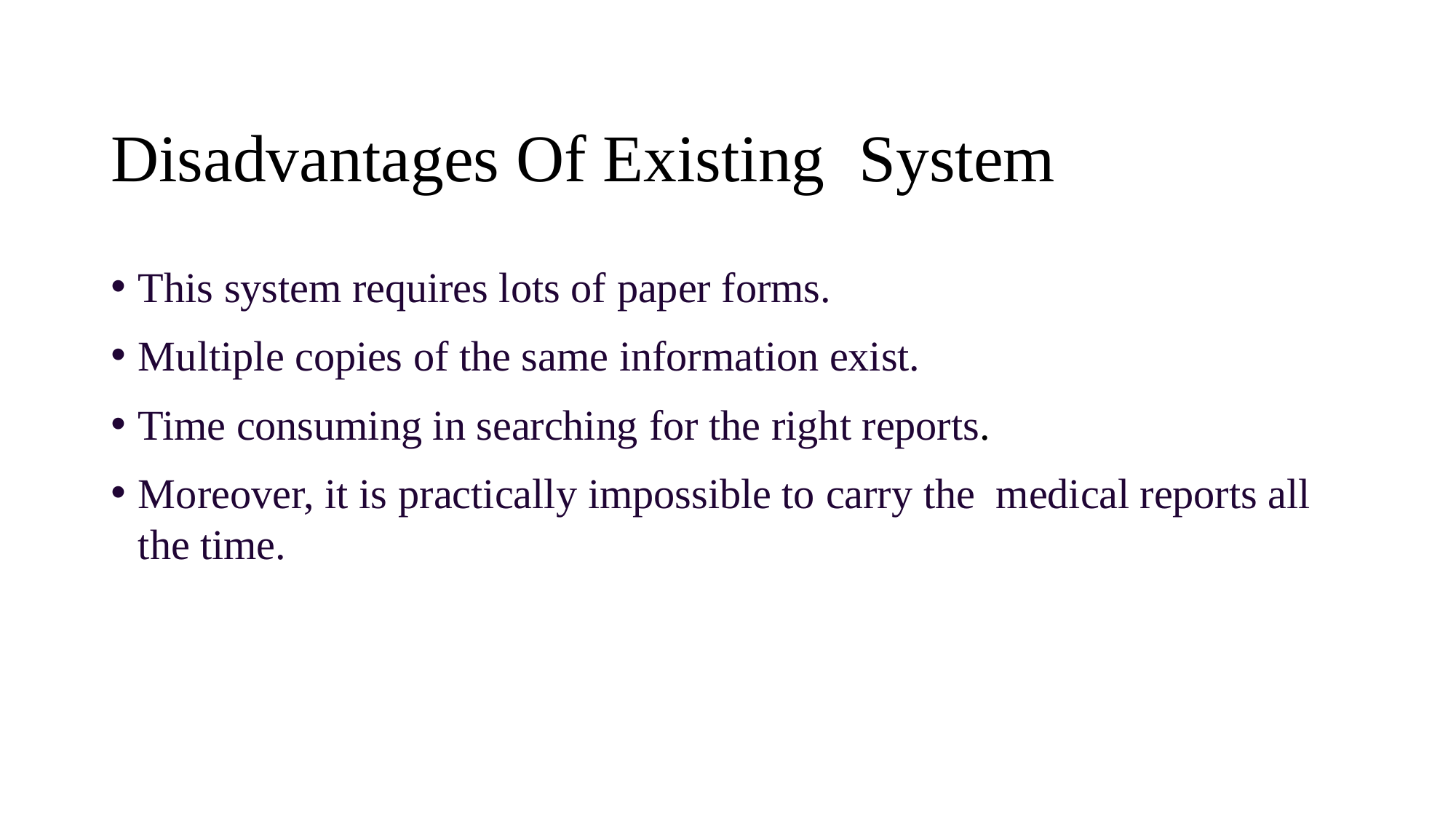

# Disadvantages Of Existing  System
This system requires lots of paper forms.
Multiple copies of the same information exist.
Time consuming in searching for the right reports.
Moreover, it is practically impossible to carry the  medical reports all the time.